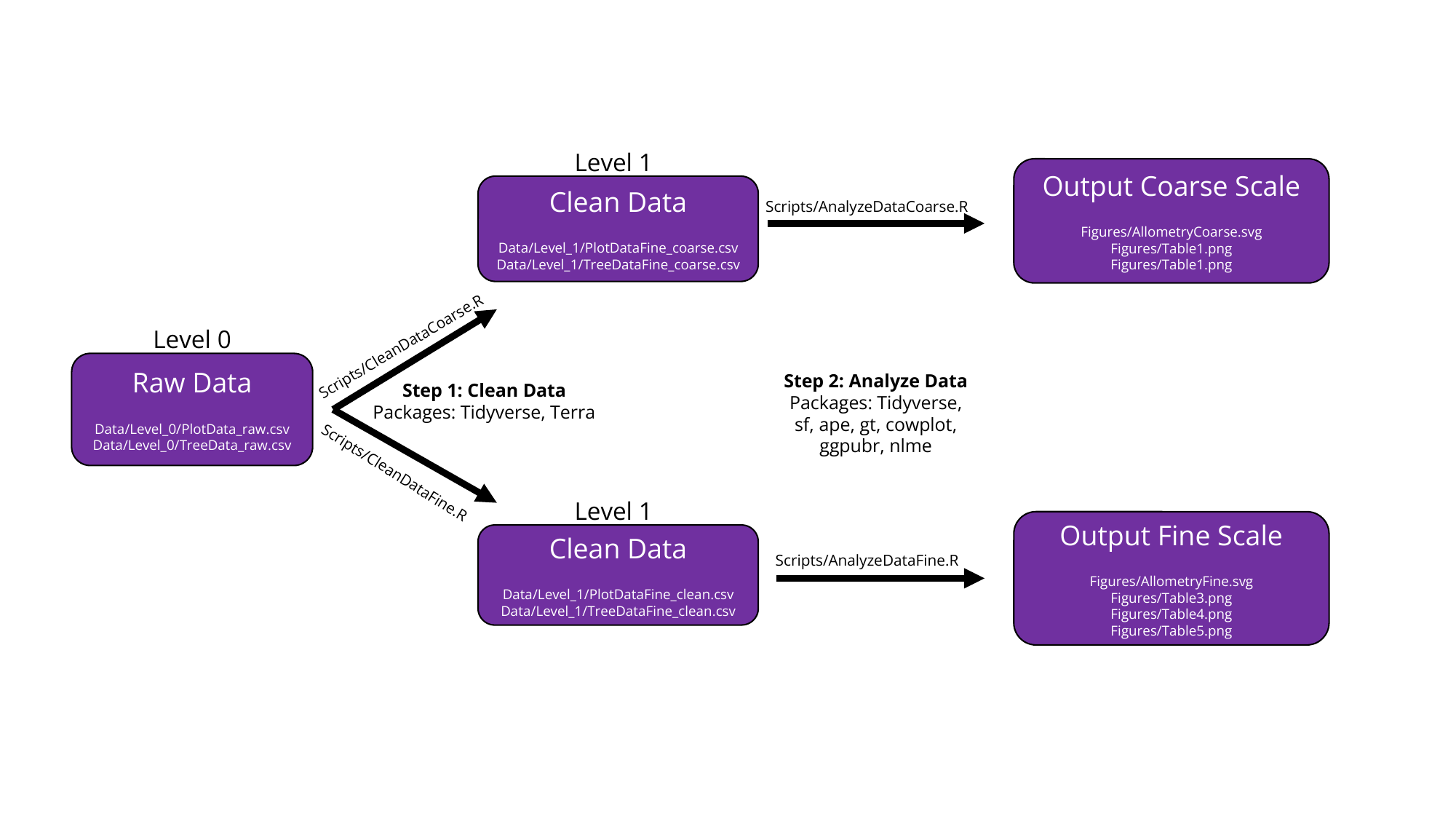

Level 1
Output Coarse Scale

Figures/AllometryCoarse.svg
Figures/Table1.png
Figures/Table1.png
Clean Data

Data/Level_1/PlotDataFine_coarse.csv
Data/Level_1/TreeDataFine_coarse.csv
Scripts/AnalyzeDataCoarse.R
Level 0
Scripts/CleanDataCoarse.R
Raw Data

Data/Level_0/PlotData_raw.csv
Data/Level_0/TreeData_raw.csv
Step 2: Analyze Data
Packages: Tidyverse, sf, ape, gt, cowplot, ggpubr, nlme
Step 1: Clean Data
Packages: Tidyverse, Terra
Scripts/CleanDataFine.R
Level 1
Output Fine Scale

Figures/AllometryFine.svg
Figures/Table3.png
Figures/Table4.png
Figures/Table5.png
Clean Data

Data/Level_1/PlotDataFine_clean.csv
Data/Level_1/TreeDataFine_clean.csv
Scripts/AnalyzeDataFine.R